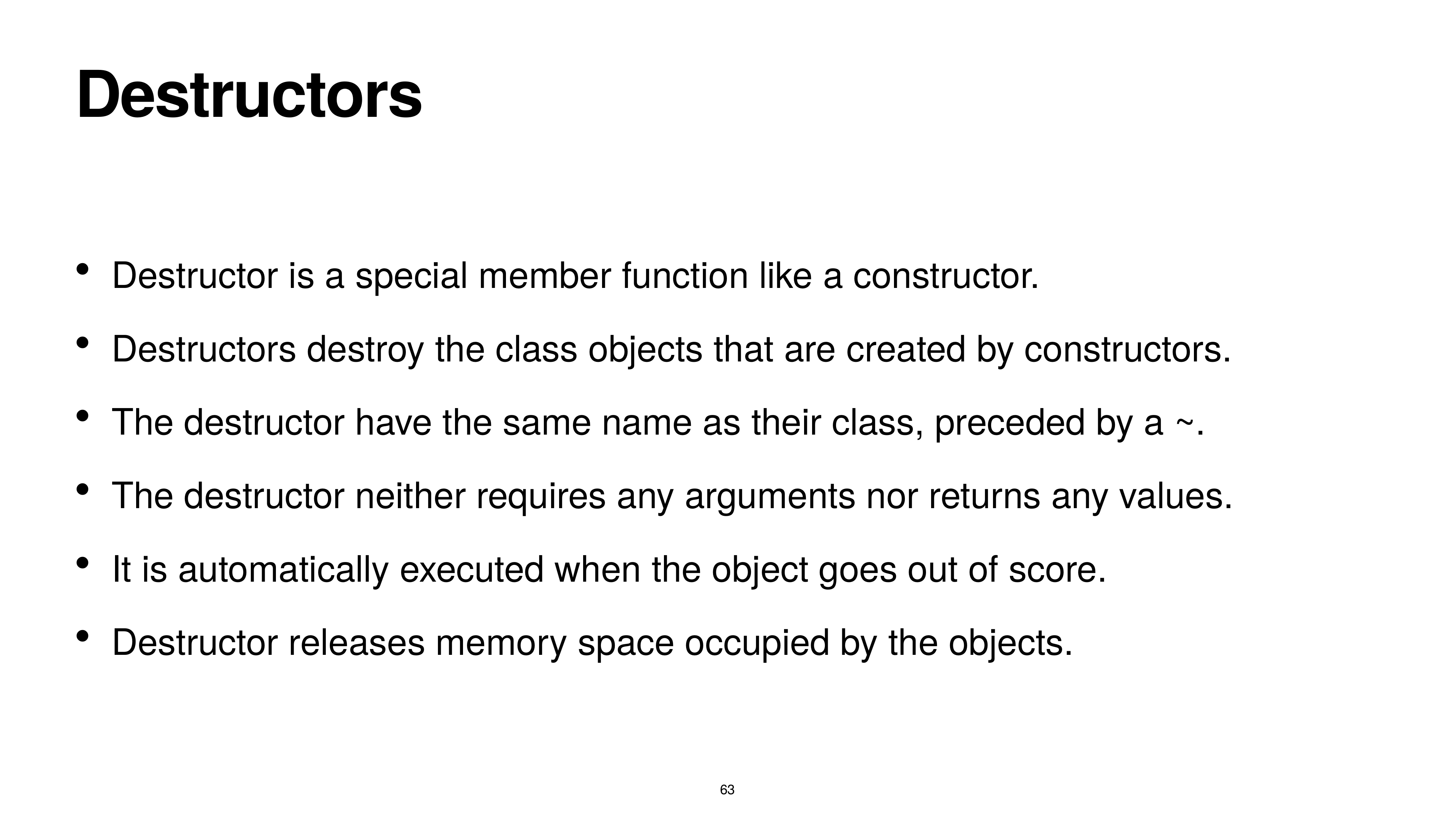

# Destructors

Destructor is a special member function like a constructor.
Destructors destroy the class objects that are created by constructors.
The destructor have the same name as their class, preceded by a ~.
The destructor neither requires any arguments nor returns any values.
It is automatically executed when the object goes out of score.
Destructor releases memory space occupied by the objects.
63